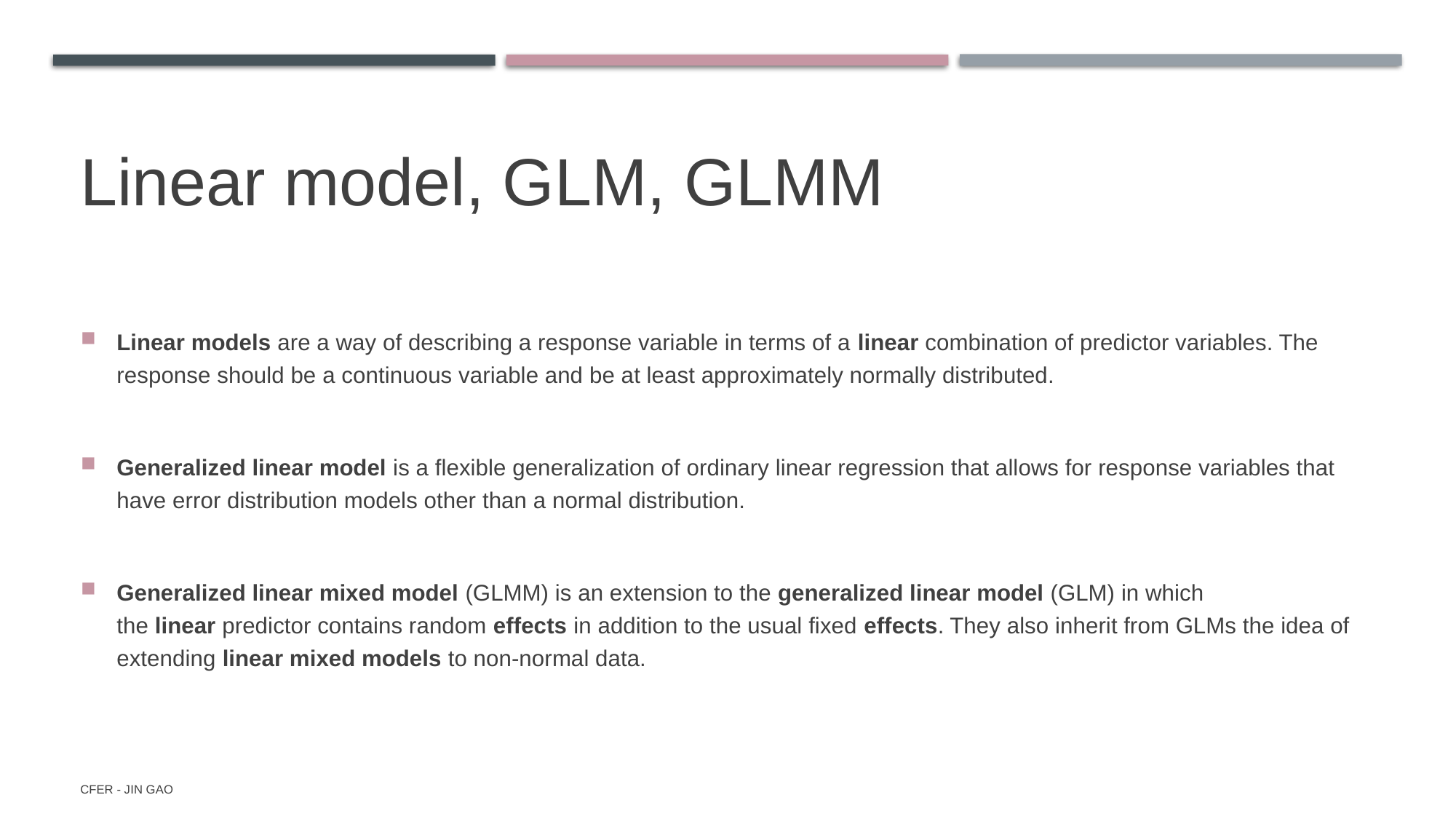

# Linear model, GLM, GLMM
Linear models are a way of describing a response variable in terms of a linear combination of predictor variables. The response should be a continuous variable and be at least approximately normally distributed.

Generalized linear model is a flexible generalization of ordinary linear regression that allows for response variables that have error distribution models other than a normal distribution.

Generalized linear mixed model (GLMM) is an extension to the generalized linear model (GLM) in which the linear predictor contains random effects in addition to the usual fixed effects. They also inherit from GLMs the idea of extending linear mixed models to non-normal data.
CFER - Jin Gao